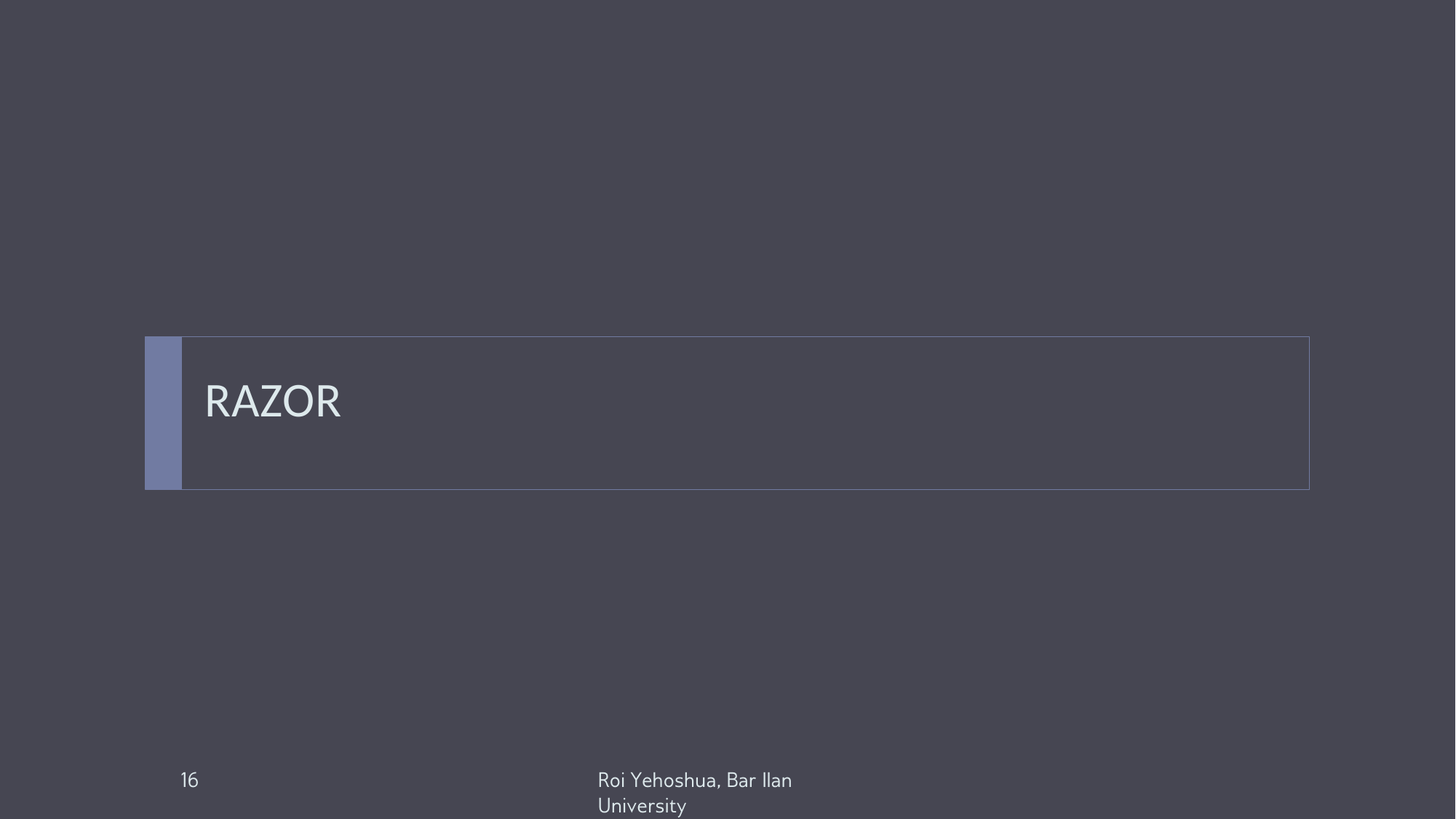

RAZOR
16
Roi Yehoshua, Bar Ilan University